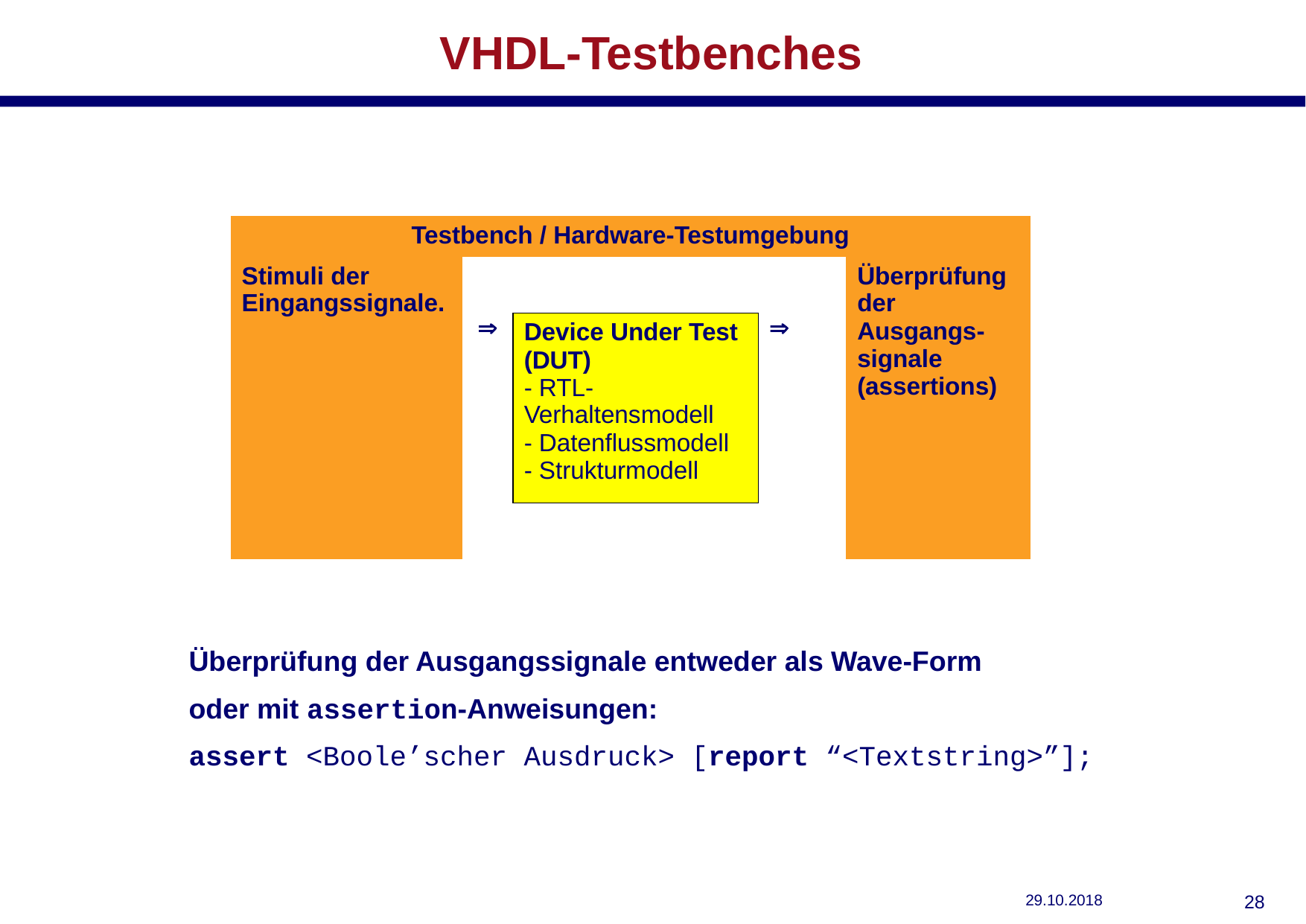

# VHDL-Testbenches
| Testbench / Hardware-Testumgebung |  |  |  |  |
| --- | --- | --- | --- | --- |
| Stimuli der Eingangssignale. |  |  |  | Überprüfung der Ausgangs-signale (assertions) |
|  | ⇒ | Device Under Test (DUT) - RTL-Verhaltensmodell - Datenflussmodell - Strukturmodell | ⇒ |  |
|  |  |  |  |  |

Überprüfung der Ausgangssignale entweder als Wave-Form
oder mit assertion-Anweisungen:
assert <Boole’scher Ausdruck> [report “<Textstring>”];
29.10.2018
28